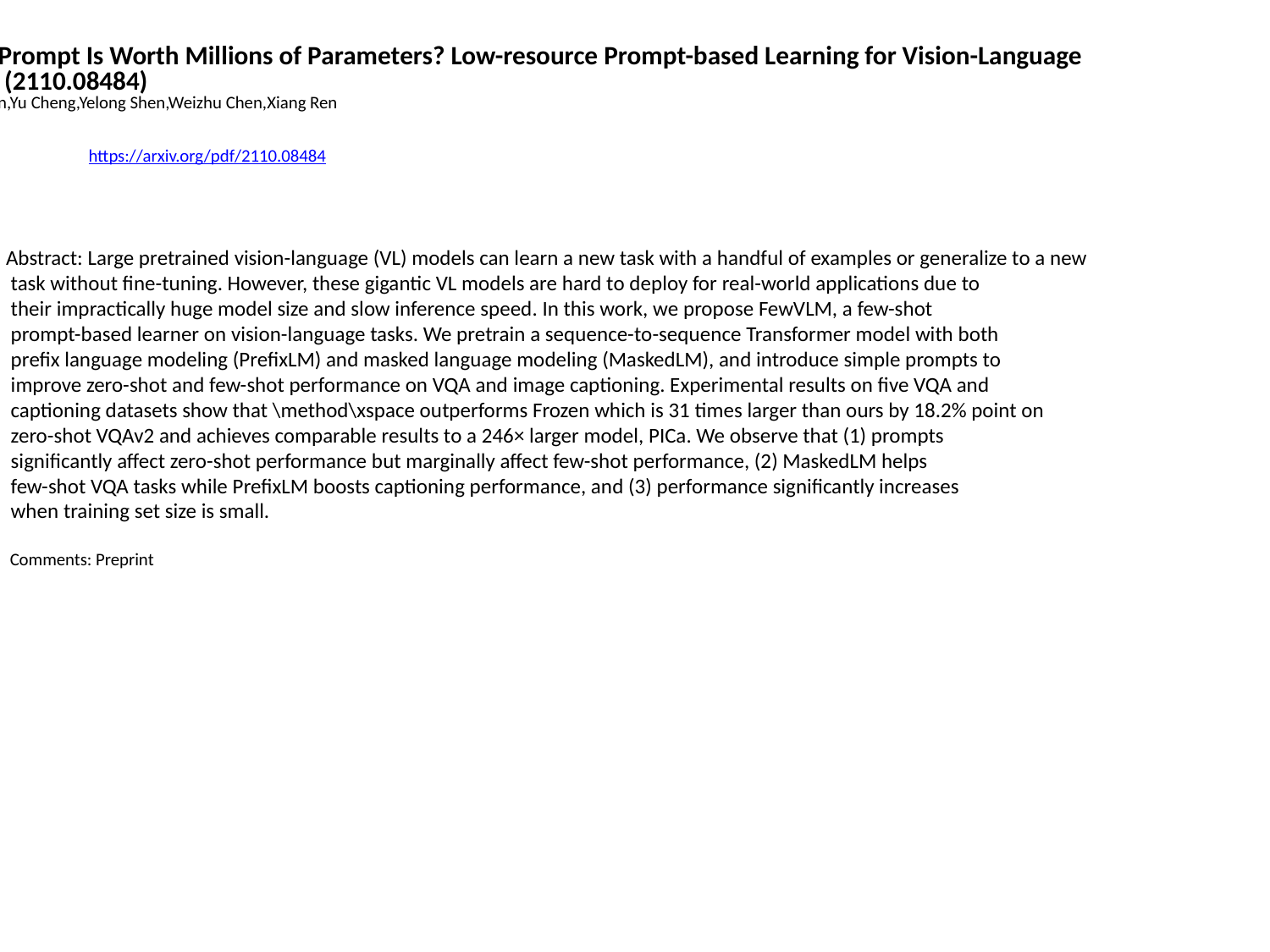

A Good Prompt Is Worth Millions of Parameters? Low-resource Prompt-based Learning for Vision-Language
 Models (2110.08484)
Woojeong Jin,Yu Cheng,Yelong Shen,Weizhu Chen,Xiang Ren

https://arxiv.org/pdf/2110.08484

Abstract: Large pretrained vision-language (VL) models can learn a new task with a handful of examples or generalize to a new
 task without fine-tuning. However, these gigantic VL models are hard to deploy for real-world applications due to
 their impractically huge model size and slow inference speed. In this work, we propose FewVLM, a few-shot
 prompt-based learner on vision-language tasks. We pretrain a sequence-to-sequence Transformer model with both
 prefix language modeling (PrefixLM) and masked language modeling (MaskedLM), and introduce simple prompts to
 improve zero-shot and few-shot performance on VQA and image captioning. Experimental results on five VQA and
 captioning datasets show that \method\xspace outperforms Frozen which is 31 times larger than ours by 18.2% point on
 zero-shot VQAv2 and achieves comparable results to a 246× larger model, PICa. We observe that (1) prompts
 significantly affect zero-shot performance but marginally affect few-shot performance, (2) MaskedLM helps
 few-shot VQA tasks while PrefixLM boosts captioning performance, and (3) performance significantly increases
 when training set size is small.
 Comments: Preprint